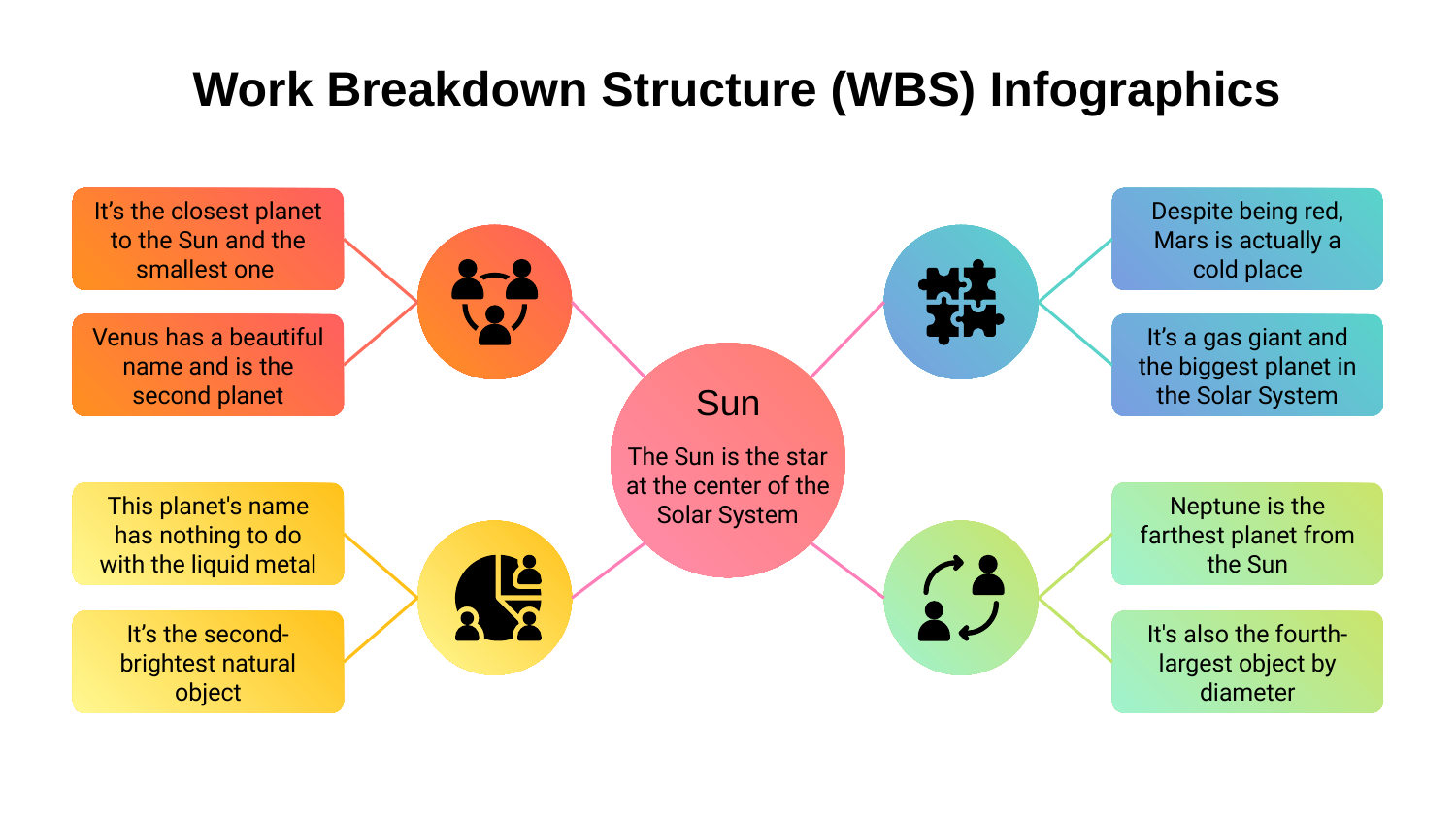

# Work Breakdown Structure (WBS) Infographics
It’s the closest planet to the Sun and the smallest one
Despite being red, Mars is actually a cold place

Venus has a beautiful name and is the second planet
It’s a gas giant and the biggest planet in the Solar System

Sun
The Sun is the star at the center of the Solar System
This planet's name has nothing to do with the liquid metal
Neptune is the farthest planet from the Sun

It’s the second-brightest natural object
It's also the fourth-largest object by diameter